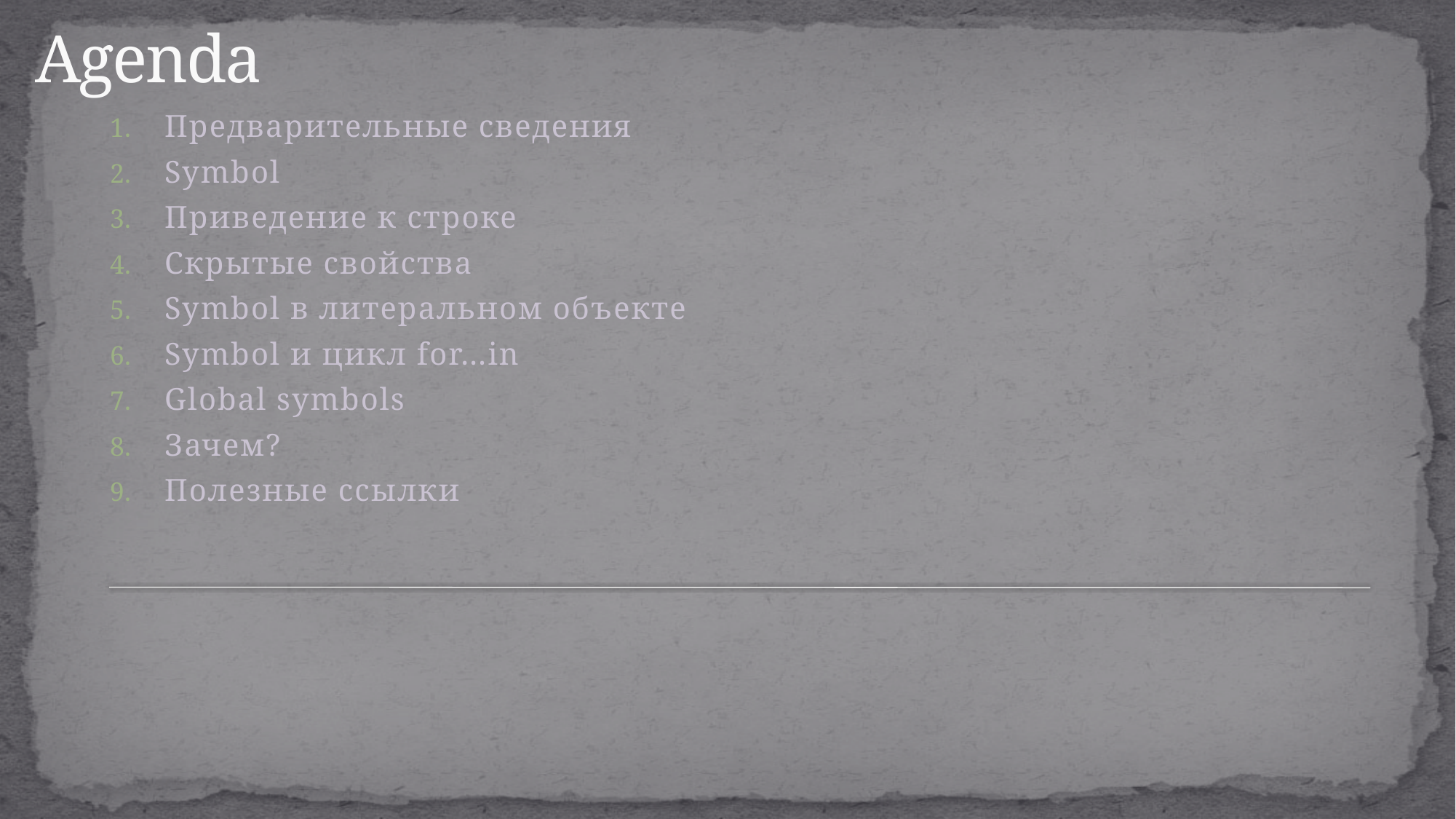

# Agenda
Предварительные сведения
Symbol
Приведение к строке
Скрытые свойства
Symbol в литеральном объекте
Symbol и цикл for…in
Global symbols
Зачем?
Полезные ссылки